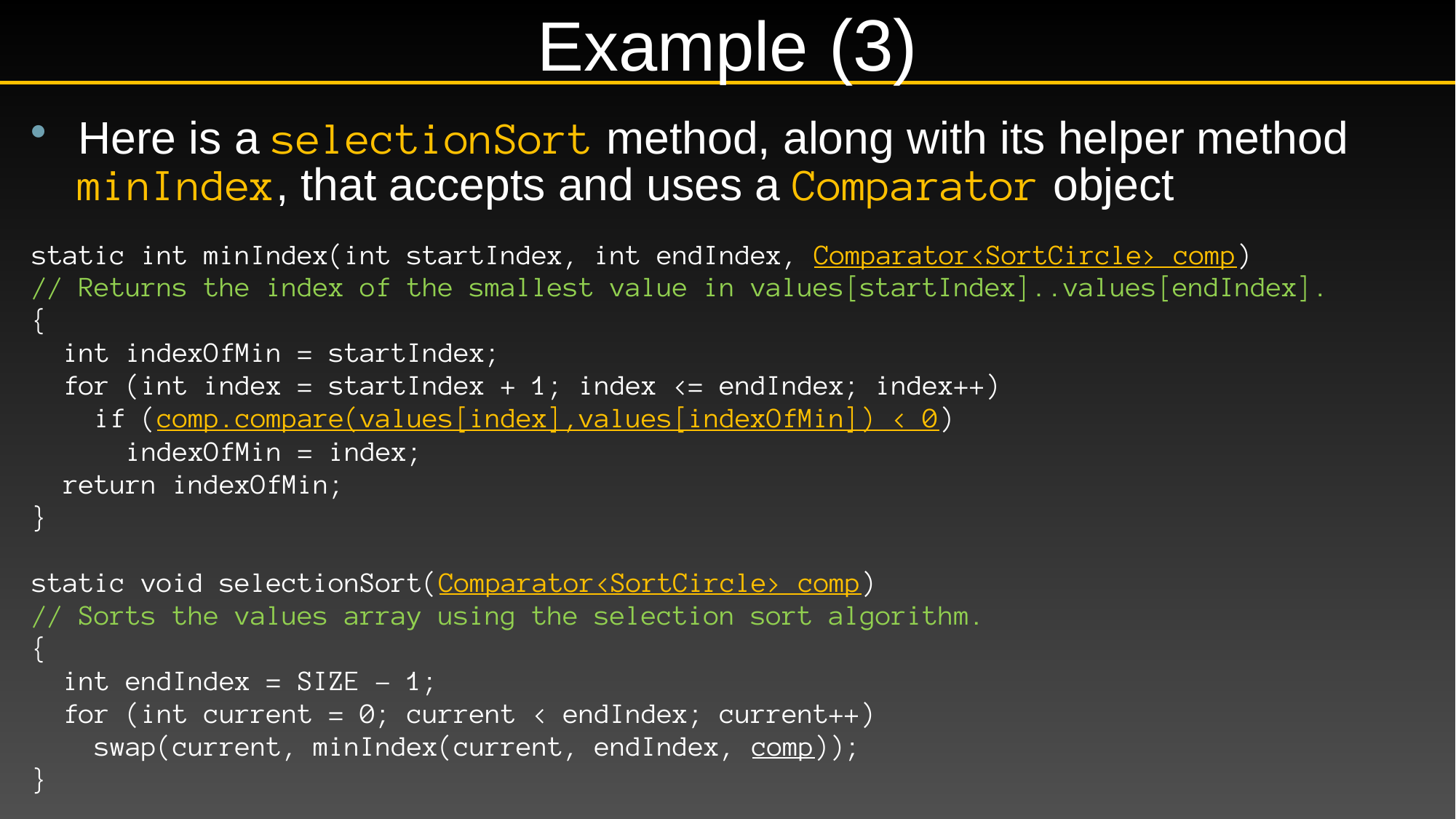

# Example (3)
Here is a selectionSort method, along with its helper method minIndex, that accepts and uses a Comparator object

static int minIndex(int startIndex, int endIndex, Comparator<SortCircle> comp)
// Returns the index of the smallest value in values[startIndex]..values[endIndex].
{
  int indexOfMin = startIndex;
  for (int index = startIndex + 1; index <= endIndex; index++)
    if (comp.compare(values[index],values[indexOfMin]) < 0)
      indexOfMin = index;
  return indexOfMin;
}

static void selectionSort(Comparator<SortCircle> comp)
// Sorts the values array using the selection sort algorithm.
{
  int endIndex = SIZE – 1;
  for (int current = 0; current < endIndex; current++)
    swap(current, minIndex(current, endIndex, comp));
}